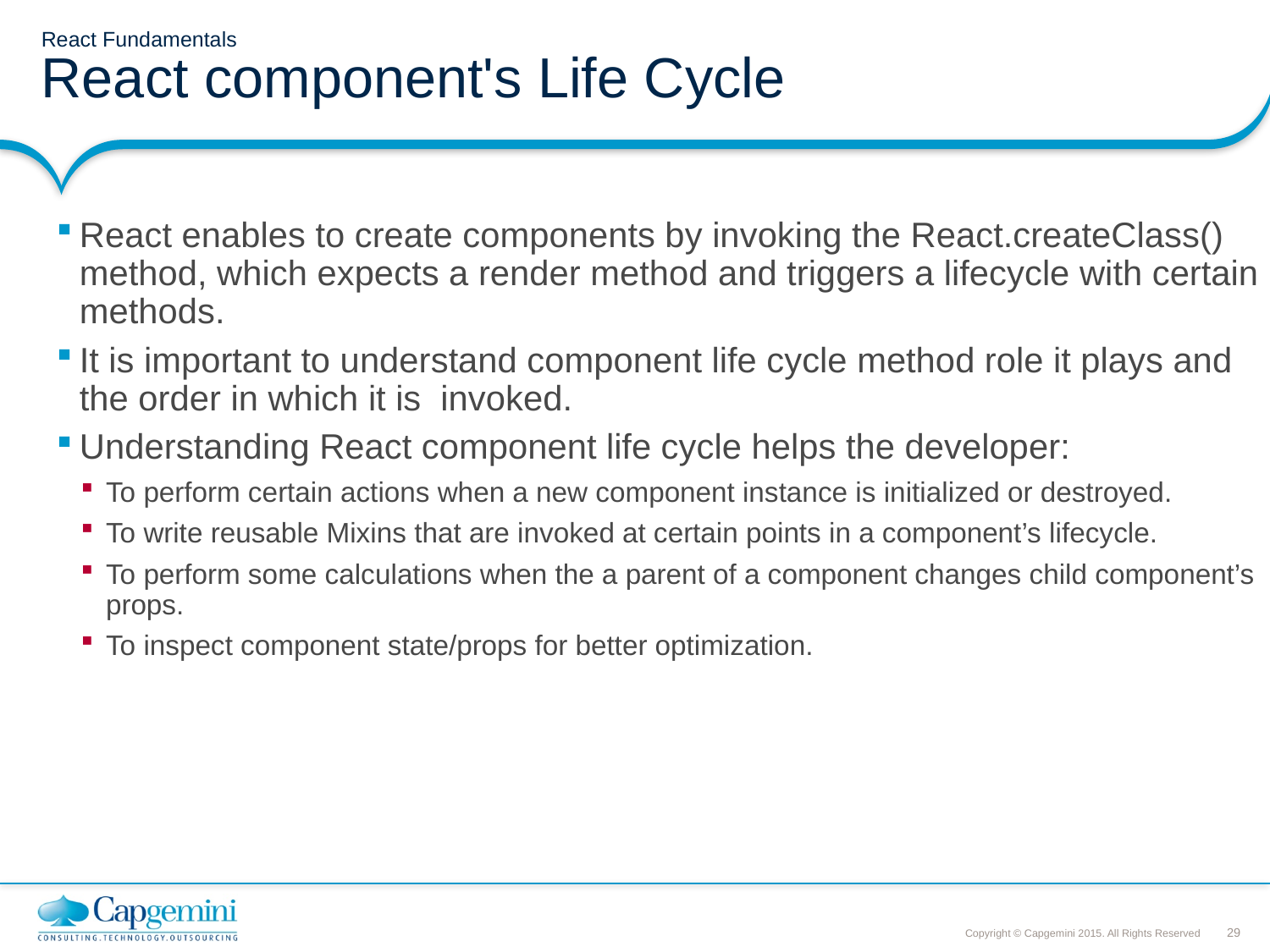

# React Fundamentals React component's Life Cycle
React enables to create components by invoking the React.createClass() method, which expects a render method and triggers a lifecycle with certain methods.
It is important to understand component life cycle method role it plays and the order in which it is  invoked.
Understanding React component life cycle helps the developer:
To perform certain actions when a new component instance is initialized or destroyed.
To write reusable Mixins that are invoked at certain points in a component’s lifecycle.
To perform some calculations when the a parent of a component changes child component’s props.
To inspect component state/props for better optimization.